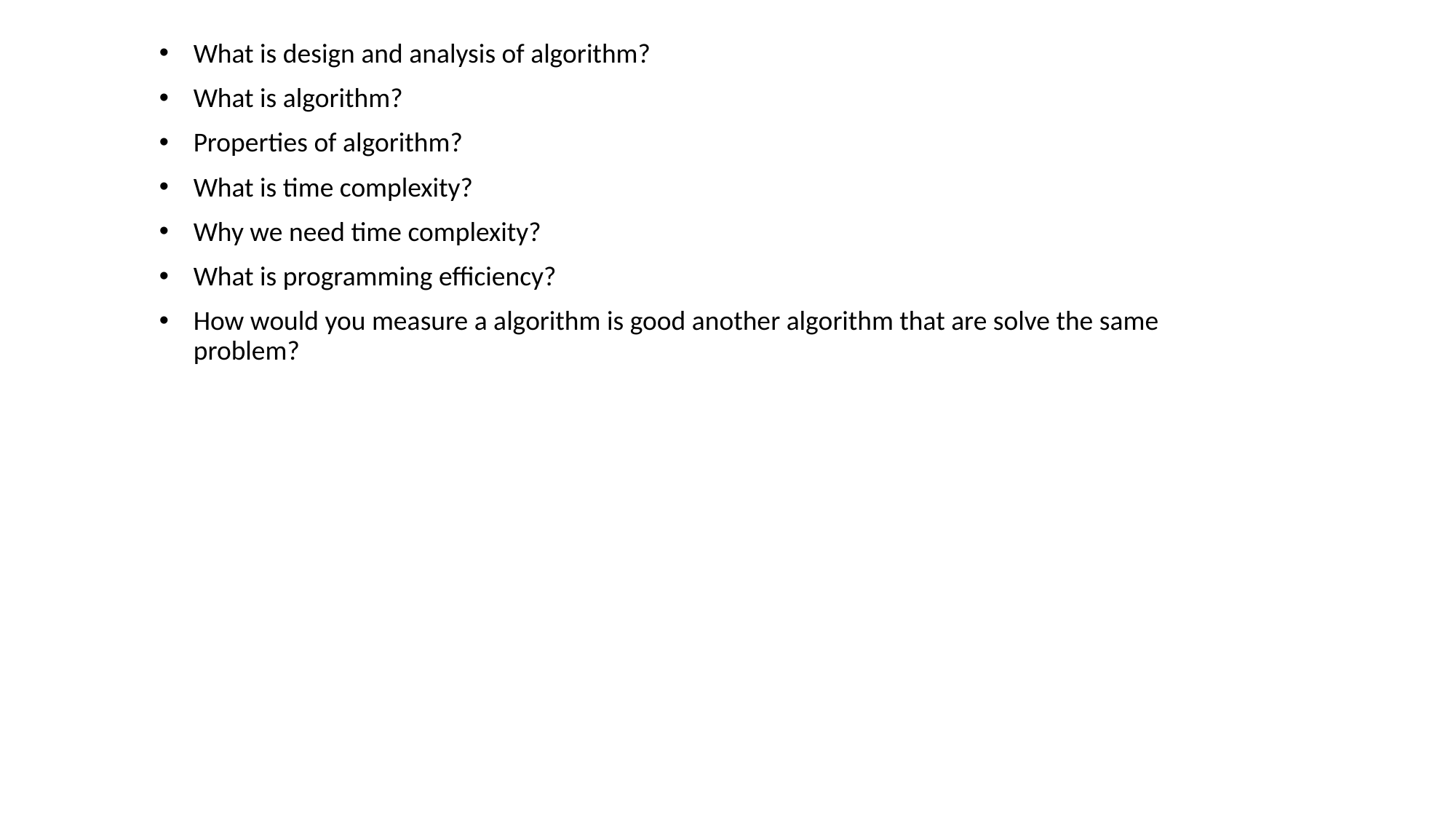

What is design and analysis of algorithm?
What is algorithm?
Properties of algorithm?
What is time complexity?
Why we need time complexity?
What is programming efficiency?
How would you measure a algorithm is good another algorithm that are solve the same problem?